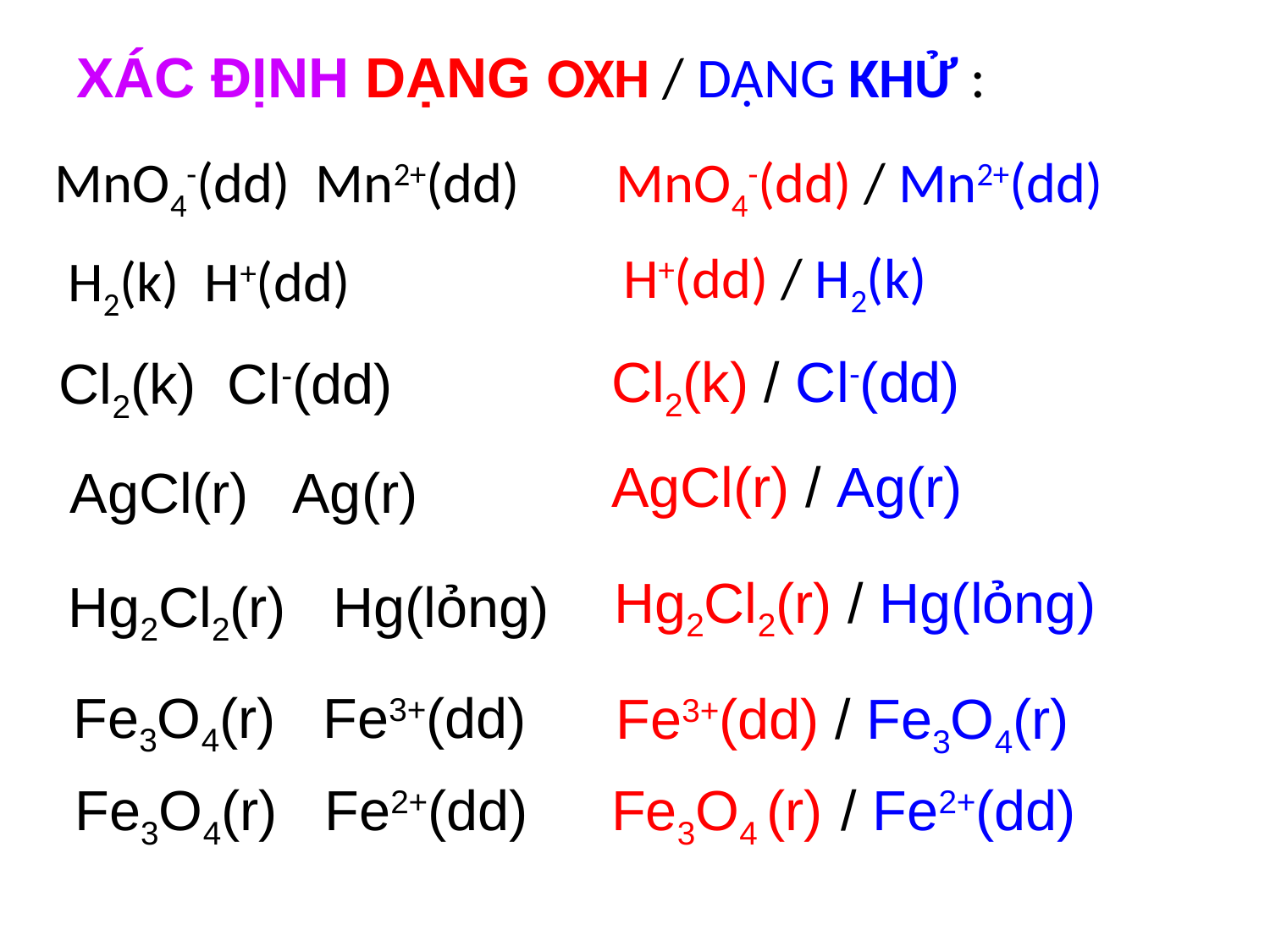

XÁC ĐỊNH DẠNG OXH / DẠNG KHỬ :
MnO4-(dd)  Mn2+(dd)
MnO4-(dd) / Mn2+(dd)
H+(dd) / H2(k)
H2(k)  H+(dd)
Cl2(k) / Cl-(dd)
Cl2(k)  Cl-(dd)
AgCl(r) / Ag(r)
AgCl(r)   Ag(r)
Hg2Cl2(r) / Hg(lỏng)
Hg2Cl2(r)   Hg(lỏng)
Fe3O4(r)   Fe3+(dd)
Fe3+(dd) / Fe3O4(r)
Fe3O4(r)   Fe2+(dd)
Fe3O4 (r)  / Fe2+(dd)